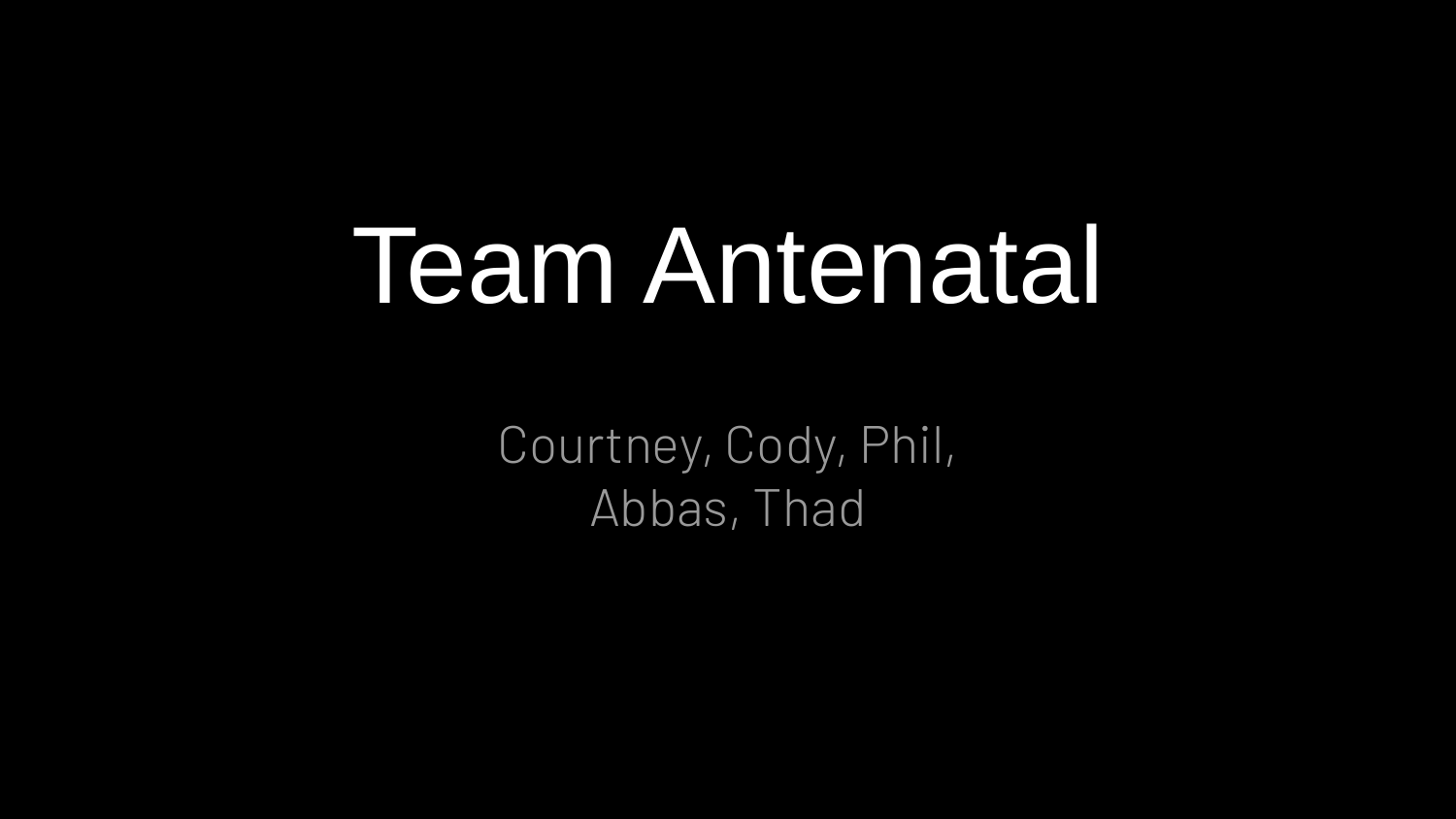

# Team Antenatal
Courtney, Cody, Phil, Abbas, Thad